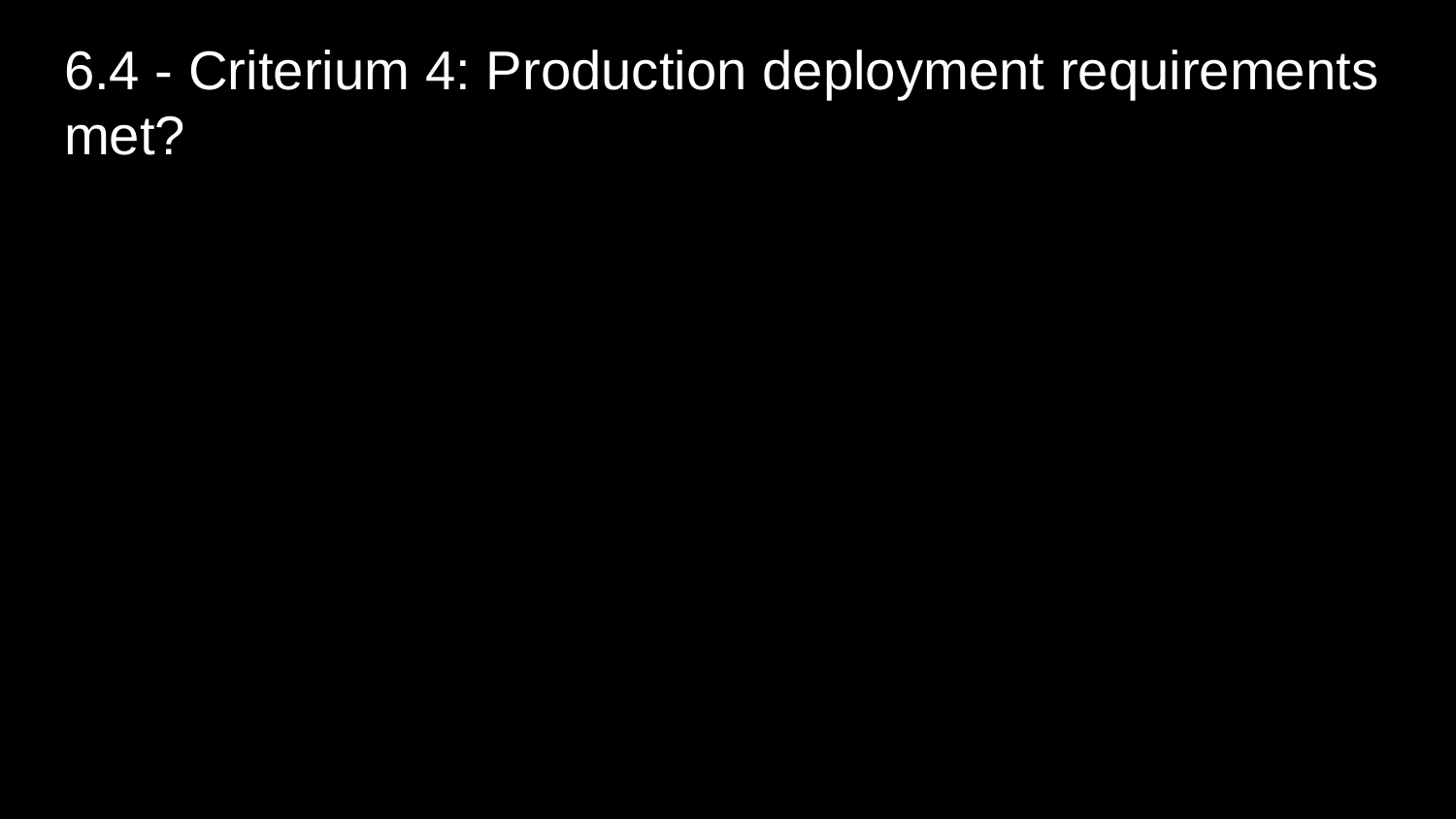

# 6.4 - Criterium 4: Production deployment requirements
met?